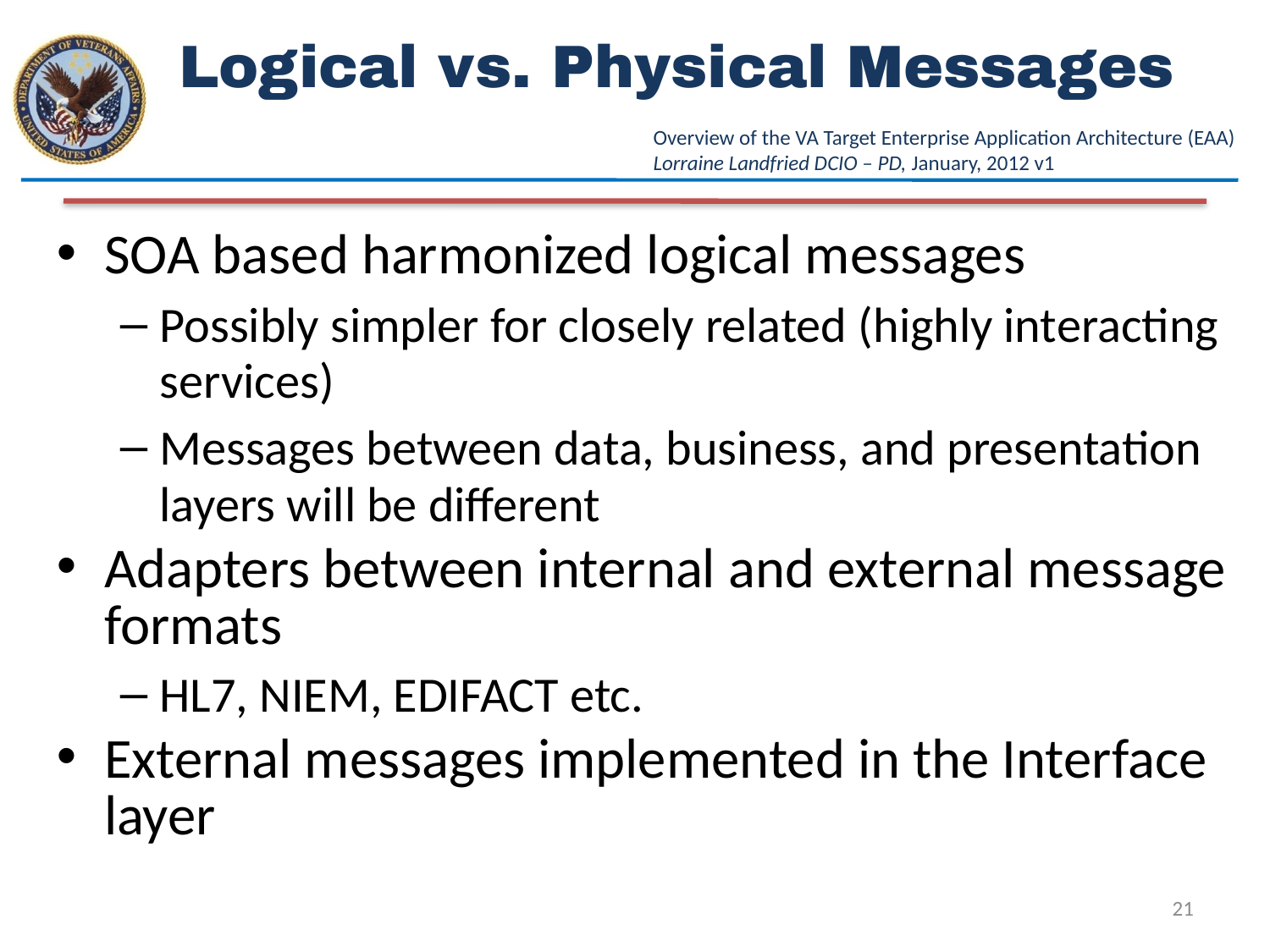

# Logical vs. Physical Messages
Overview of the VA Target Enterprise Application Architecture (EAA)
Lorraine Landfried DCIO – PD, January, 2012 v1
SOA based harmonized logical messages
Possibly simpler for closely related (highly interacting services)
Messages between data, business, and presentation layers will be different
Adapters between internal and external message formats
HL7, NIEM, EDIFACT etc.
External messages implemented in the Interface layer
21